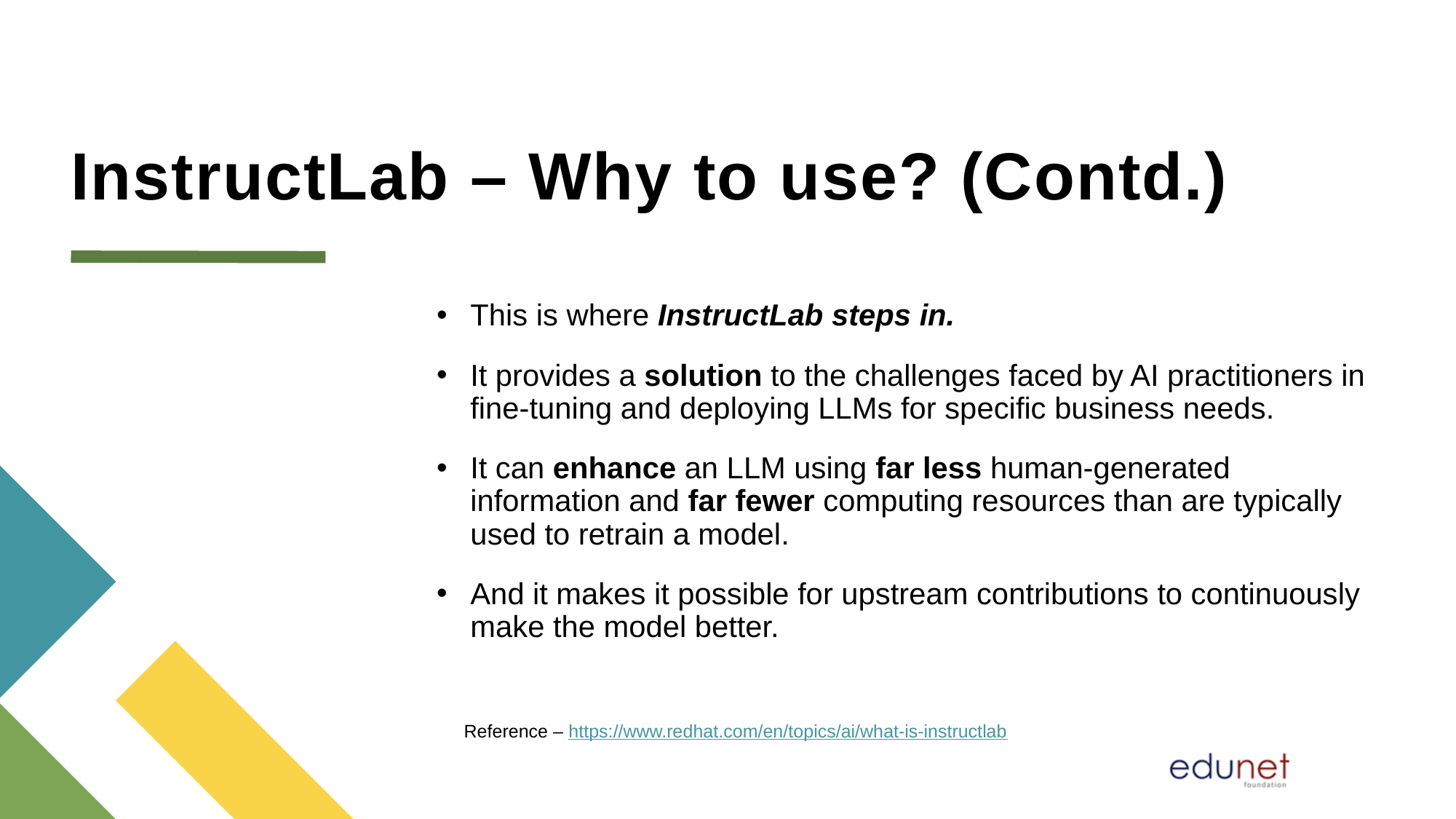

# InstructLab – Why to use? (Contd.)
This is where InstructLab steps in.
It provides a solution to the challenges faced by AI practitioners in fine-tuning and deploying LLMs for specific business needs.
It can enhance an LLM using far less human-generated information and far fewer computing resources than are typically used to retrain a model.
And it makes it possible for upstream contributions to continuously make the model better.

Reference – https://www.redhat.com/en/topics/ai/what-is-instructlab